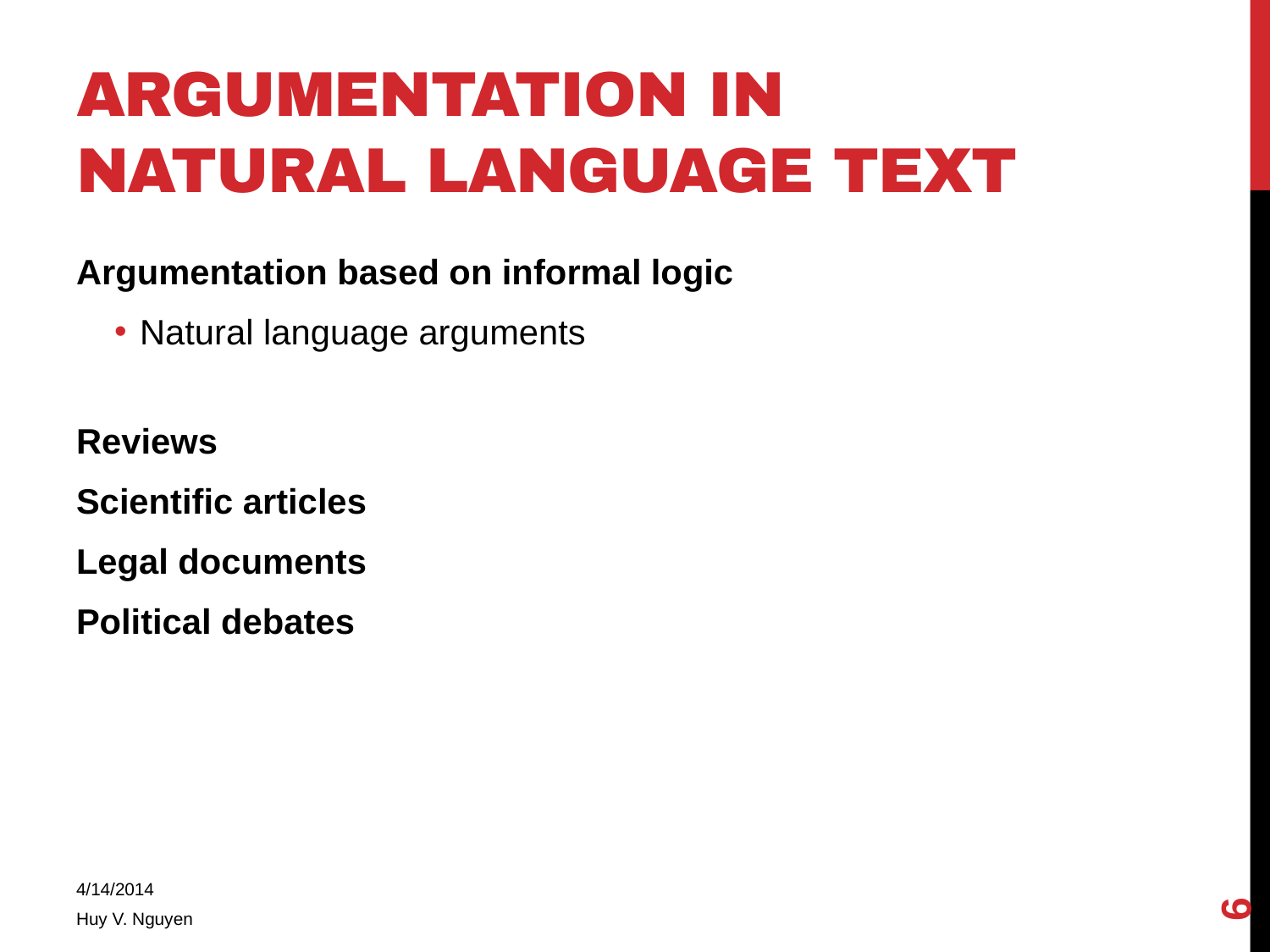

# Argumentation in natural language text
Argumentation based on informal logic
Natural language arguments

Reviews
Scientific articles
Legal documents
Political debates
6
4/14/2014
Huy V. Nguyen